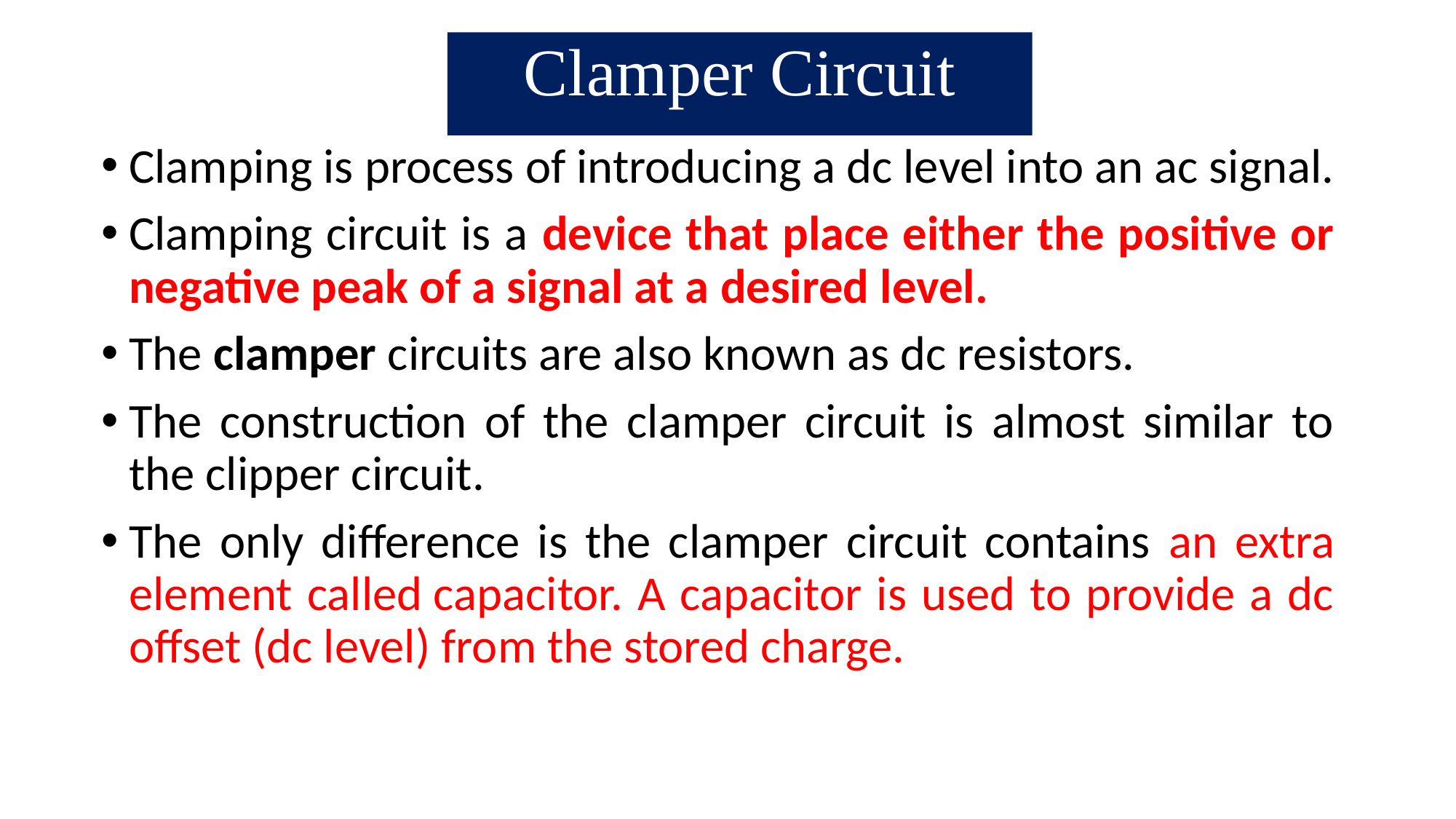

Clamper Circuit
Clamping is process of introducing a dc level into an ac signal.
Clamping circuit is a device that place either the positive or negative peak of a signal at a desired level.
The clamper circuits are also known as dc resistors.
The construction of the clamper circuit is almost similar to the clipper circuit.
The only difference is the clamper circuit contains an extra element called capacitor. A capacitor is used to provide a dc offset (dc level) from the stored charge.